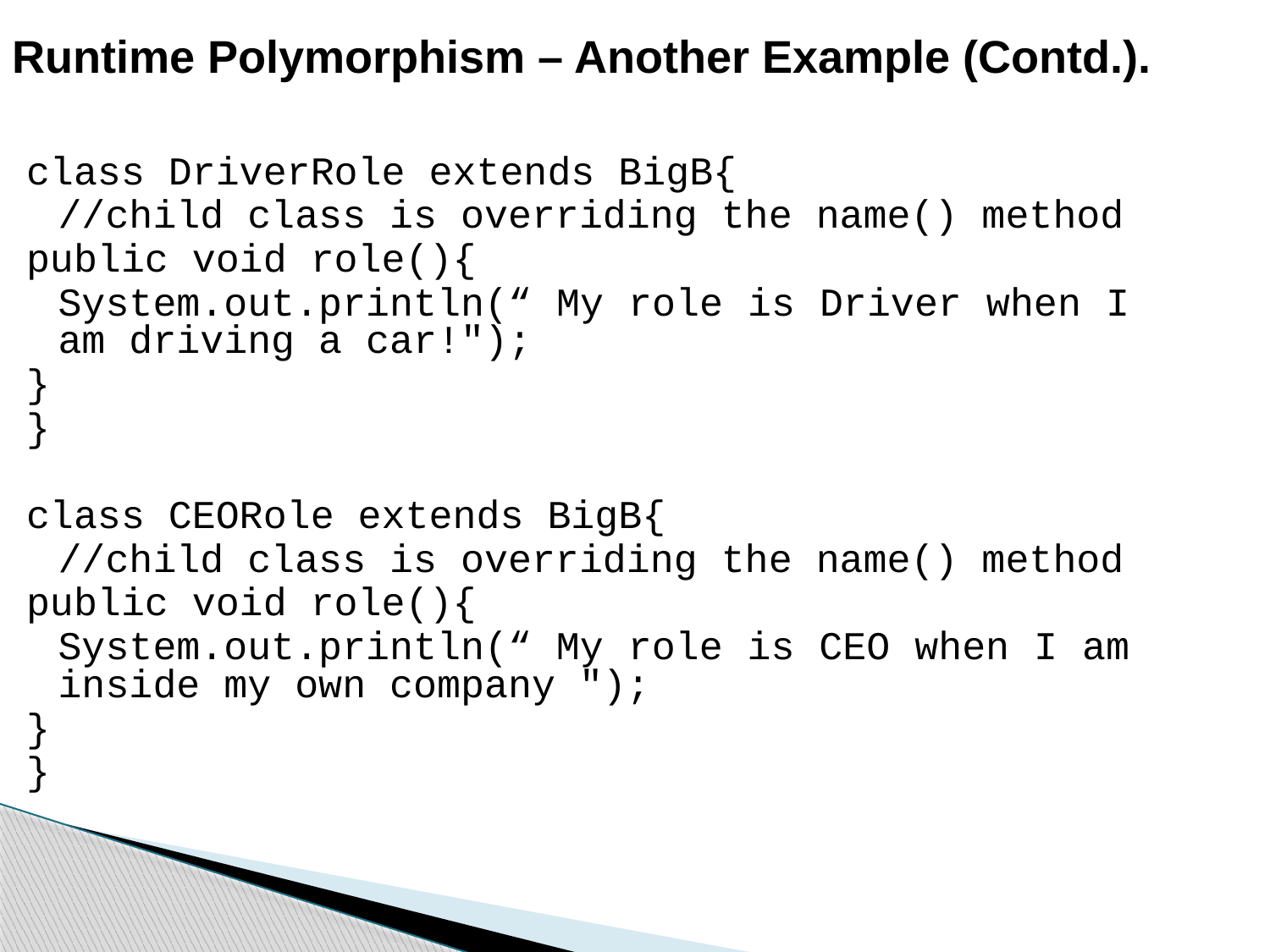

Runtime Polymorphism – Another Example (Contd.).
class DriverRole extends BigB{
	//child class is overriding the name() method
public void role(){
	System.out.println(“ My role is Driver when I am driving a car!");
}
}

class CEORole extends BigB{
	//child class is overriding the name() method
public void role(){
	System.out.println(“ My role is CEO when I am inside my own company ");
}
}